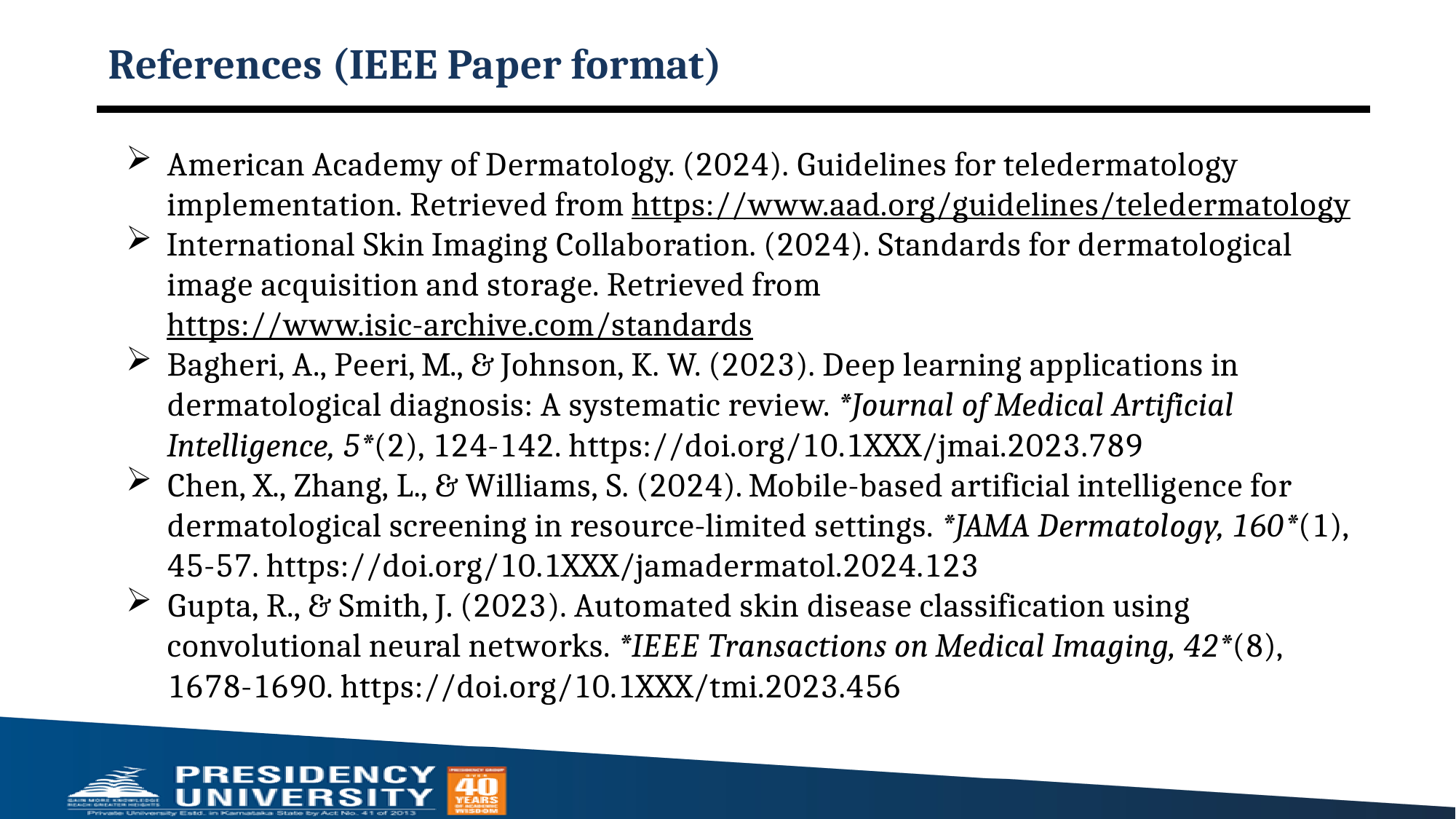

# References (IEEE Paper format)
American Academy of Dermatology. (2024). Guidelines for teledermatology implementation. Retrieved from https://www.aad.org/guidelines/teledermatology
International Skin Imaging Collaboration. (2024). Standards for dermatological image acquisition and storage. Retrieved from https://www.isic-archive.com/standards
Bagheri, A., Peeri, M., & Johnson, K. W. (2023). Deep learning applications in dermatological diagnosis: A systematic review. *Journal of Medical Artificial Intelligence, 5*(2), 124-142. https://doi.org/10.1XXX/jmai.2023.789
Chen, X., Zhang, L., & Williams, S. (2024). Mobile-based artificial intelligence for dermatological screening in resource-limited settings. *JAMA Dermatology, 160*(1), 45-57. https://doi.org/10.1XXX/jamadermatol.2024.123
Gupta, R., & Smith, J. (2023). Automated skin disease classification using convolutional neural networks. *IEEE Transactions on Medical Imaging, 42*(8), 1678-1690. https://doi.org/10.1XXX/tmi.2023.456